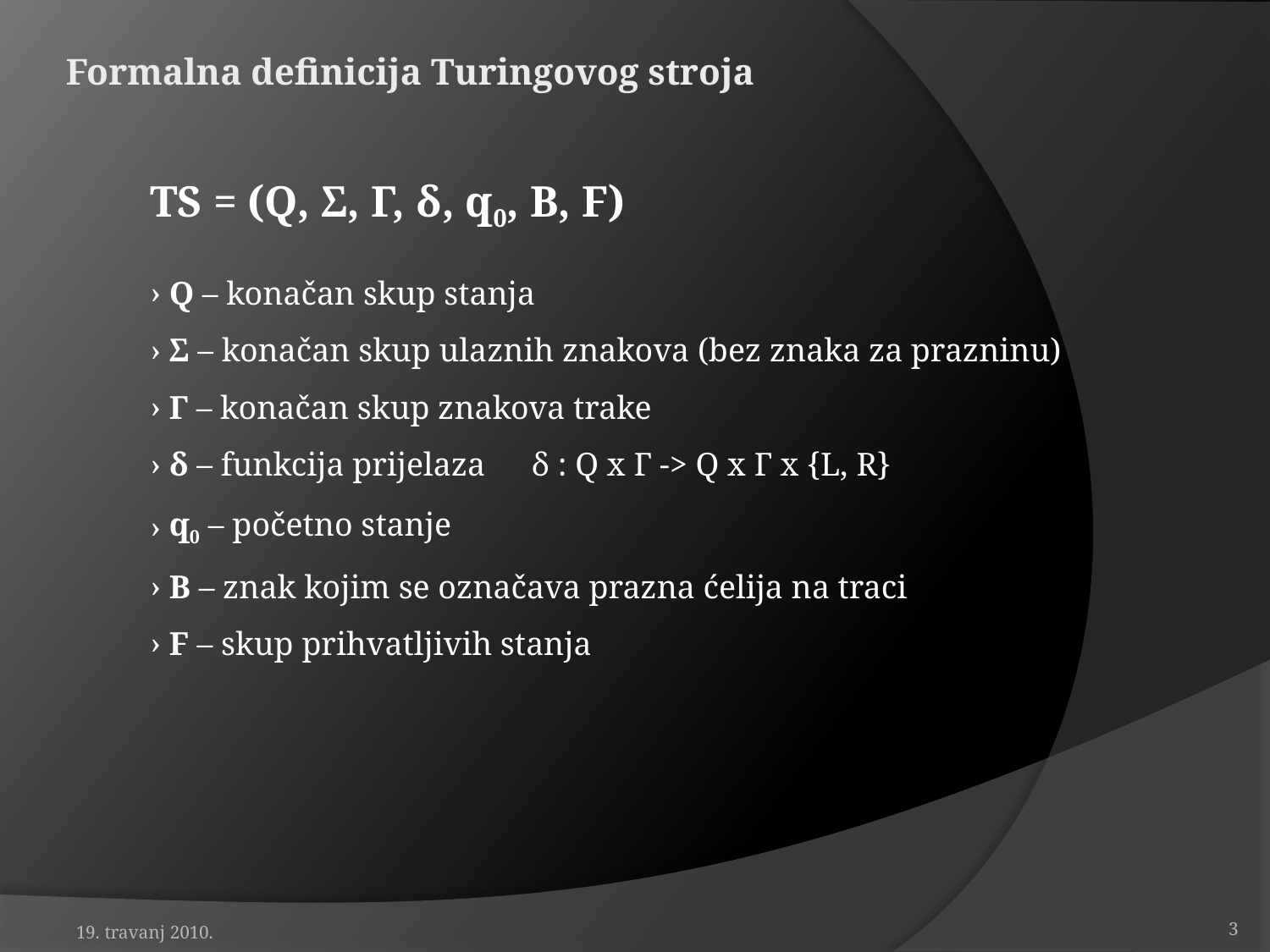

# Formalna definicija Turingovog stroja

TS = (Q, Σ, Γ, δ, q0, B, F)
 Q – konačan skup stanja
 Σ – konačan skup ulaznih znakova (bez znaka za prazninu)
 Γ – konačan skup znakova trake
 δ – funkcija prijelaza	δ : Q x Γ -> Q x Γ x {L, R}
 q0 – početno stanje
 B – znak kojim se označava prazna ćelija na traci
 F – skup prihvatljivih stanja
19. travanj 2010.
3